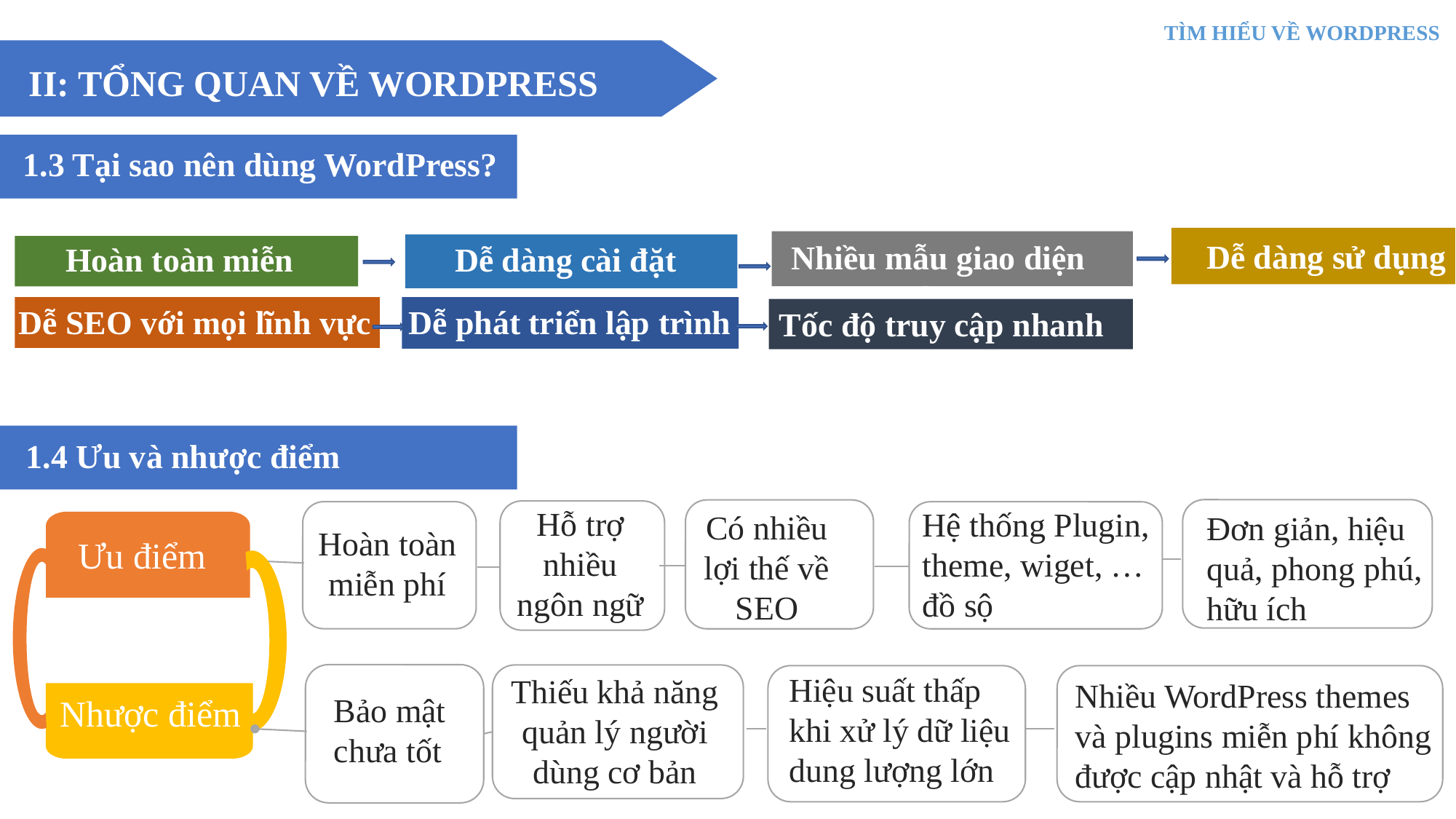

TÌM HIỂU VỀ WORDPRESS

II: TỔNG QUAN VỀ WORDPRESS

1.3 Tại sao nên dùng WordPress?

Dễ dàng sử dụng
Nhiều mẫu giao diện đẹp

Dễ dàng cài đặt
Hoàn toàn miễn phí

Dễ phát triển lập trình
Dễ SEO với mọi lĩnh vực

Tốc độ truy cập nhanh

1.4 Ưu và nhược điểm

Hỗ trợ nhiều ngôn ngữ
Hệ thống Plugin, theme, wiget, …đồ sộ

Có nhiều lợi thế về SEO

Đơn giản, hiệu quả, phong phú, hữu ích

Hoàn toàn miễn phí
Ưu điểm

Hiệu suất thấp khi xử lý dữ liệu dung lượng lớn
Thiếu khả năng quản lý người dùng cơ bản

Nhược điểm
Nhiều WordPress themes và plugins miễn phí không được cập nhật và hỗ trợ
Bảo mật chưa tốt